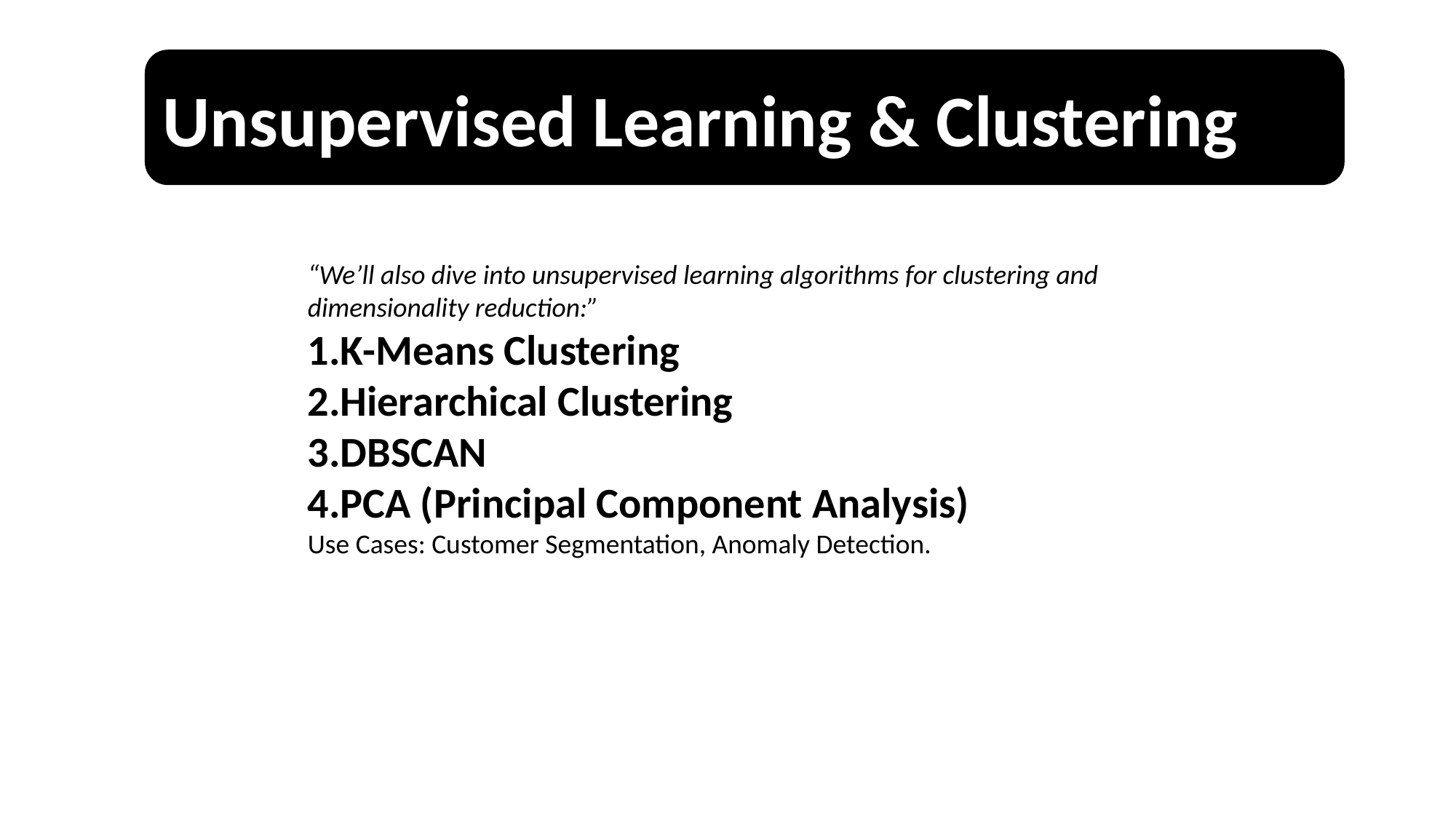

Unsupervised Learning & Clustering
“We’ll also dive into unsupervised learning algorithms for clustering and dimensionality reduction:”
K-Means Clustering
Hierarchical Clustering
DBSCAN
PCA (Principal Component Analysis)
Use Cases: Customer Segmentation, Anomaly Detection.